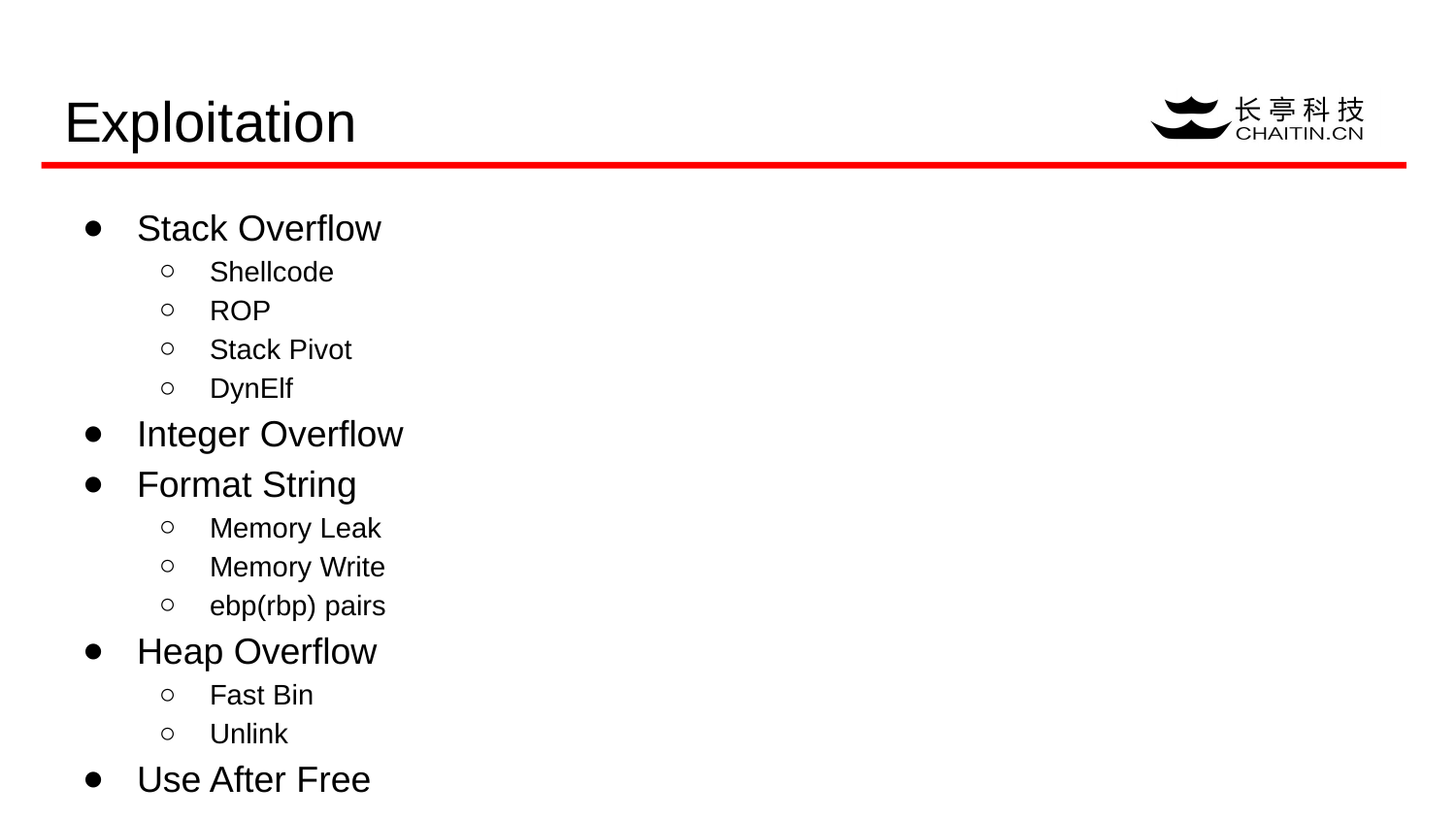

# Exploitation
Stack Overflow
Shellcode
ROP
Stack Pivot
DynElf
Integer Overflow
Format String
Memory Leak
Memory Write
ebp(rbp) pairs
Heap Overflow
Fast Bin
Unlink
Use After Free